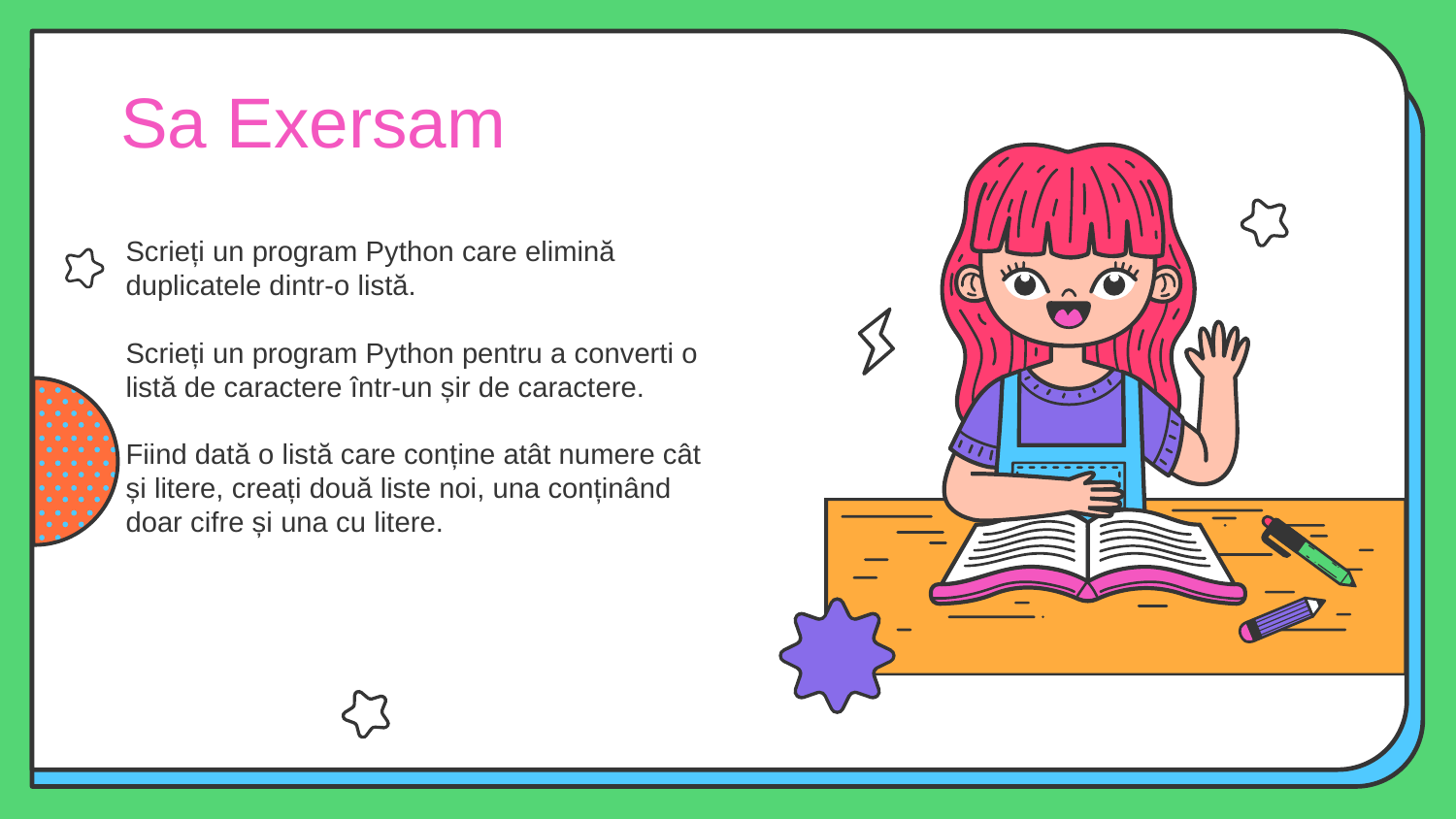

# Sa Exersam

Scrieți un program Python care elimină duplicatele dintr-o listă.

Scrieți un program Python pentru a converti o listă de caractere într-un șir de caractere.

Fiind dată o listă care conține atât numere cât și litere, creați două liste noi, una conținând doar cifre și una cu litere.